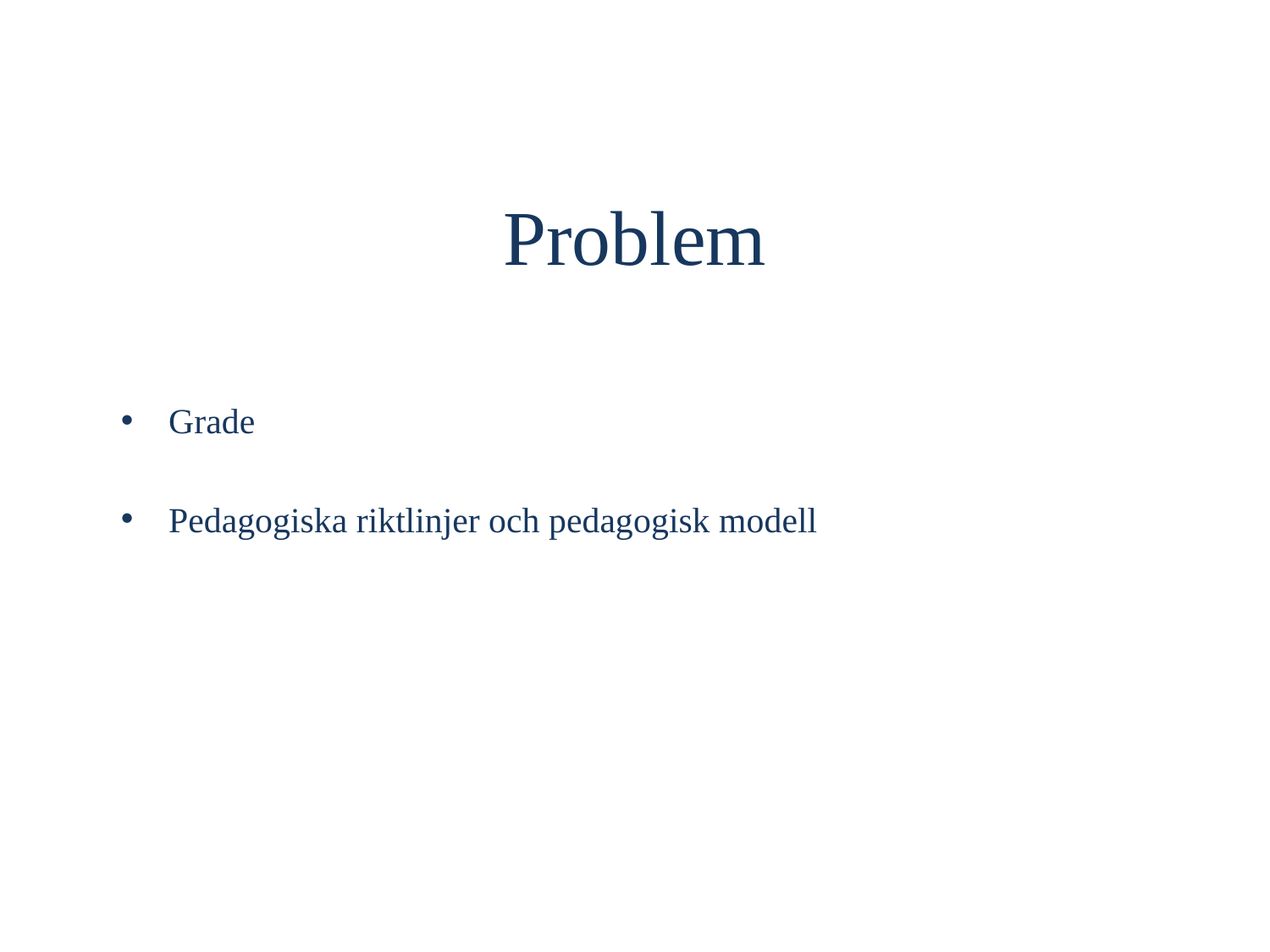

# Problem
Grade

Pedagogiska riktlinjer och pedagogisk modell